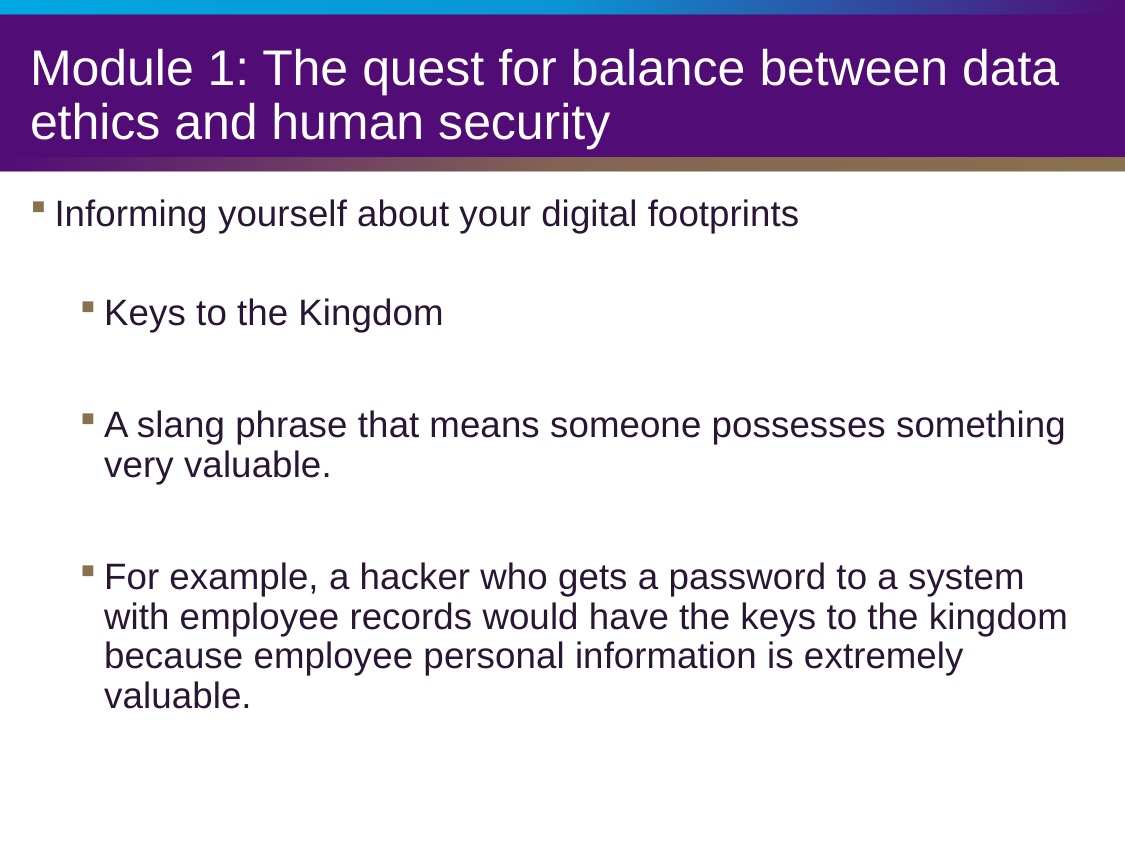

# Module 1: The quest for balance between data ethics and human security
Informing yourself about your digital footprints

Keys to the Kingdom

A slang phrase that means someone possesses something very valuable.

For example, a hacker who gets a password to a system with employee records would have the keys to the kingdom because employee personal information is extremely valuable.